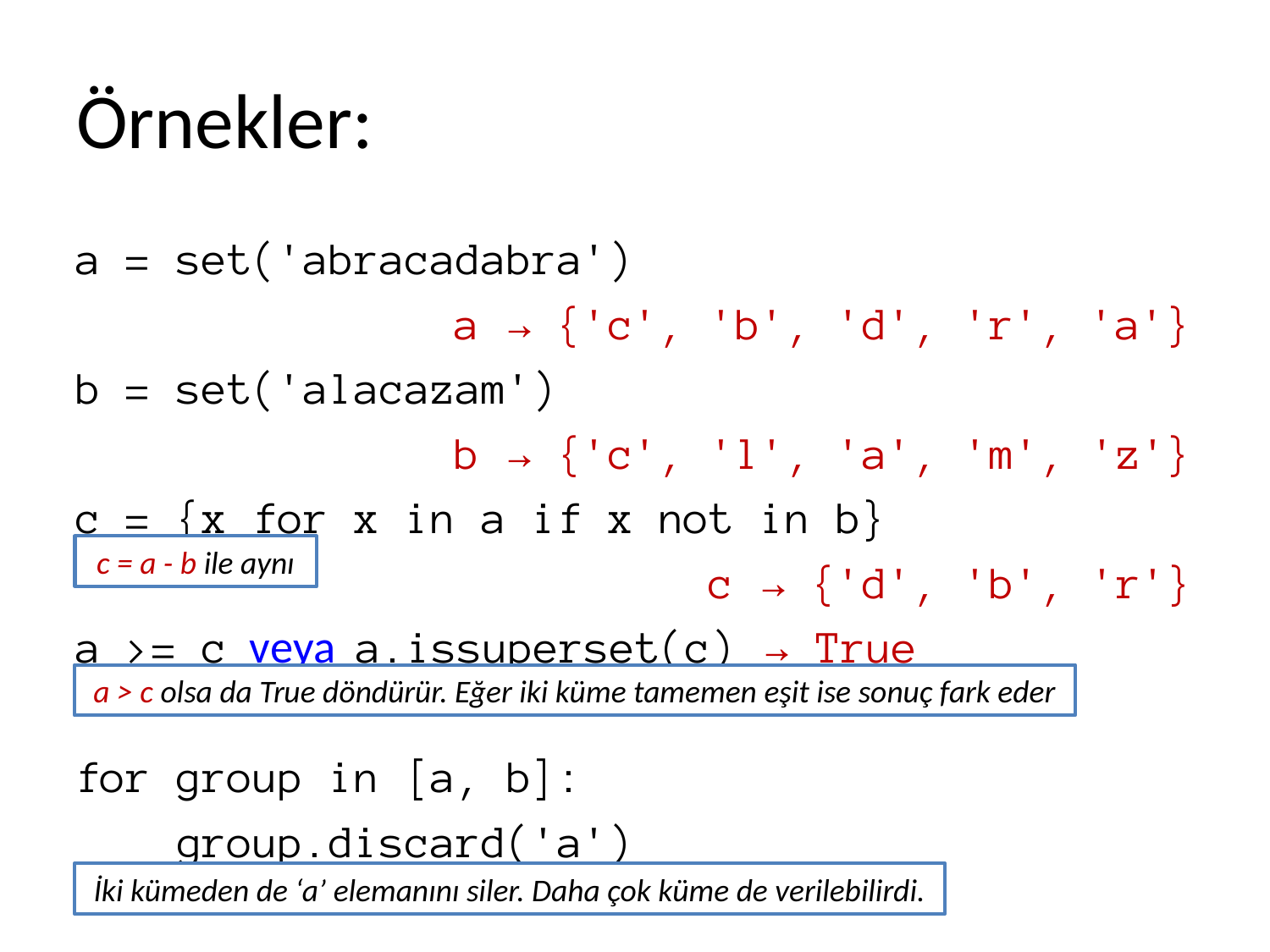

# Örnekler:
a = set('abracadabra')
a → {'c', 'b', 'd', 'r', 'a'}
b = set('alacazam')
b → {'c', 'l', 'a', 'm', 'z'}
c = {x for x in a if x not in b}
c → {'d', 'b', 'r'}
a >= c  veya  a.issuperset(c) → True

for group in [a, b]:
    group.discard('a')
c = a - b ile aynı
a > c olsa da True döndürür. Eğer iki küme tamemen eşit ise sonuç fark eder
İki kümeden de ‘a’ elemanını siler. Daha çok küme de verilebilirdi.